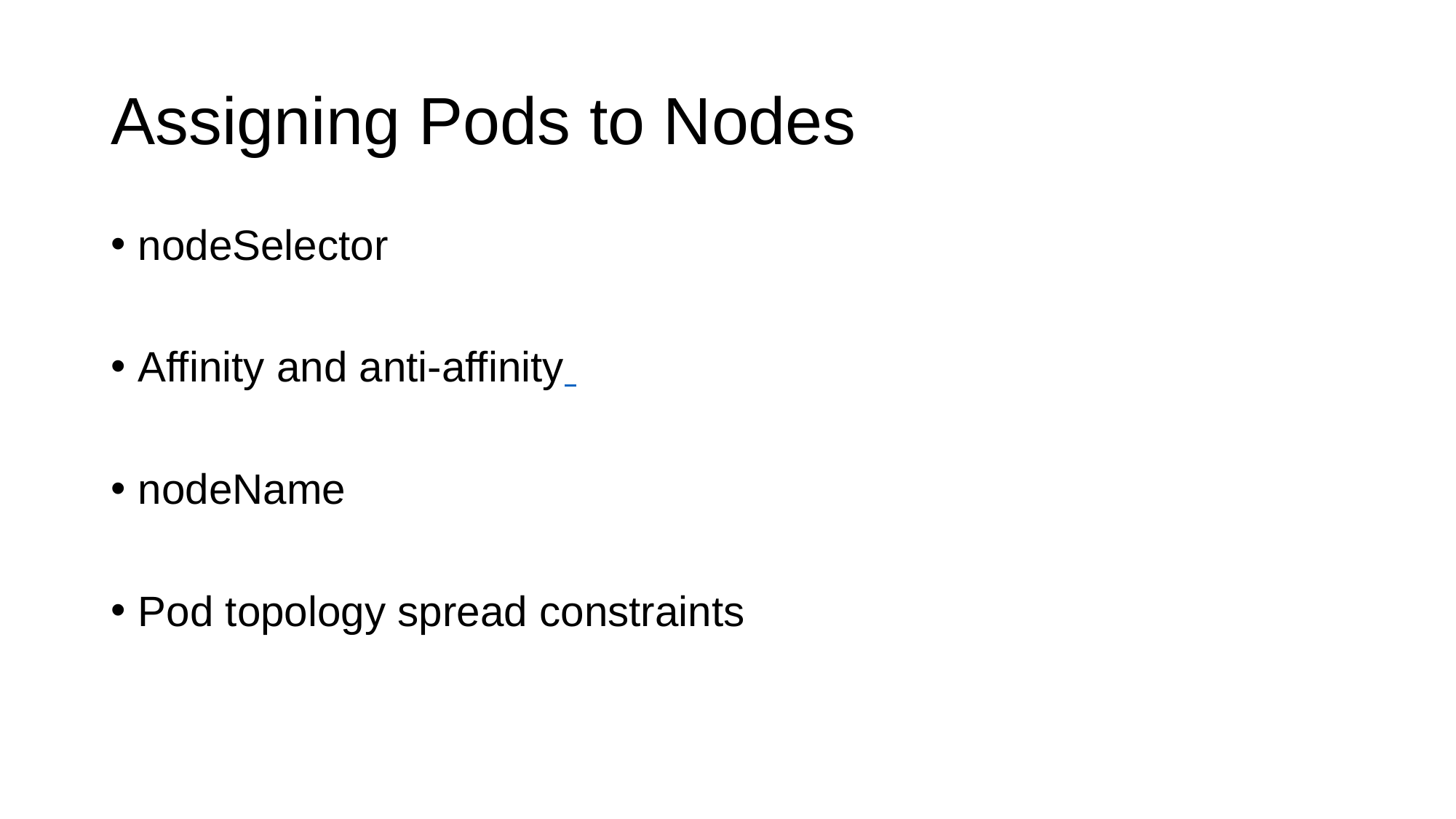

# Assigning Pods to Nodes
nodeSelector

Affinity and anti-affinity

nodeName

Pod topology spread constraints